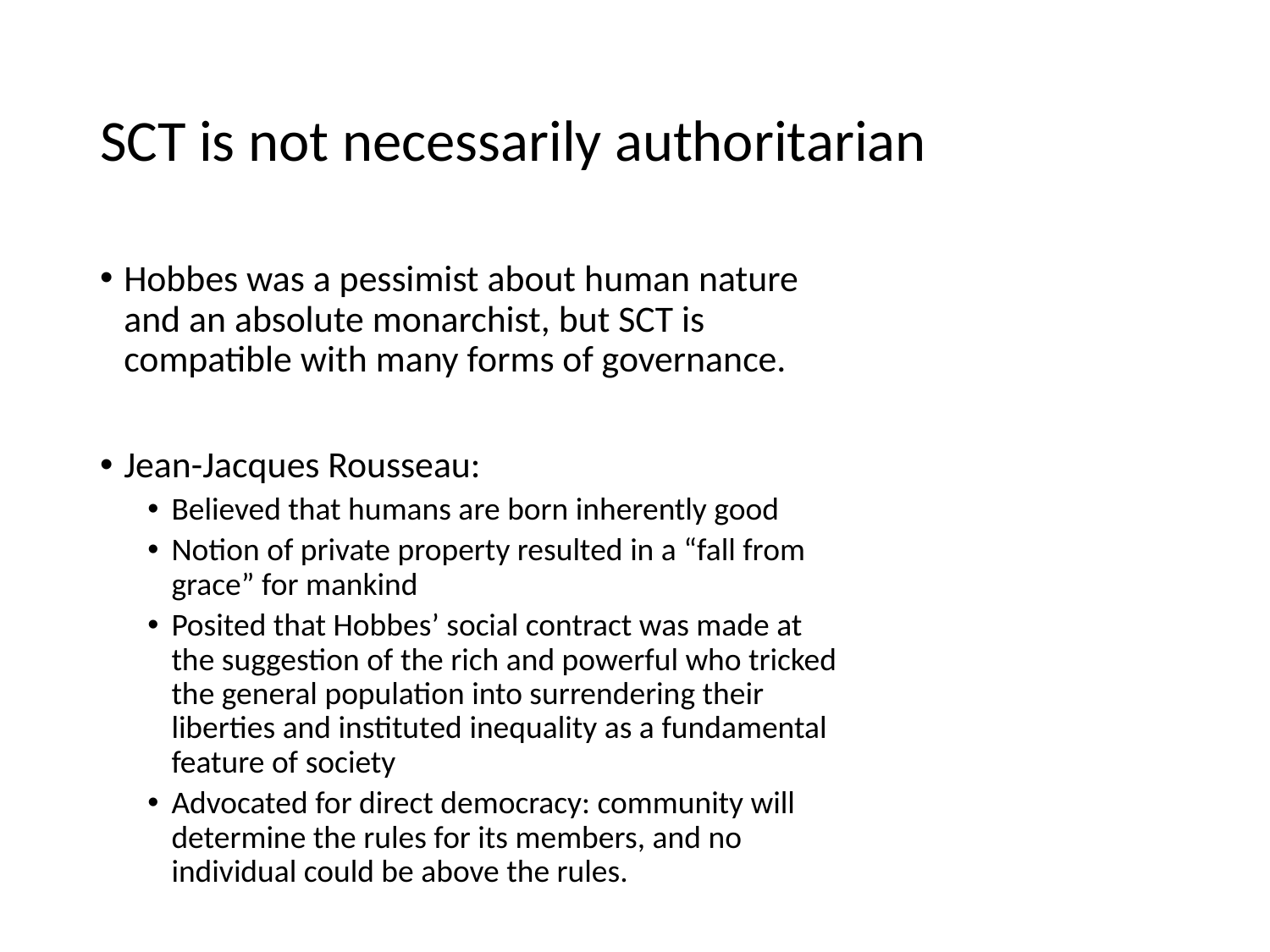

# SCT is not necessarily authoritarian
Hobbes was a pessimist about human nature and an absolute monarchist, but SCT is compatible with many forms of governance.

Jean-Jacques Rousseau:
Believed that humans are born inherently good
Notion of private property resulted in a “fall from grace” for mankind
Posited that Hobbes’ social contract was made at the suggestion of the rich and powerful who tricked the general population into surrendering their liberties and instituted inequality as a fundamental feature of society
Advocated for direct democracy: community will determine the rules for its members, and no individual could be above the rules.